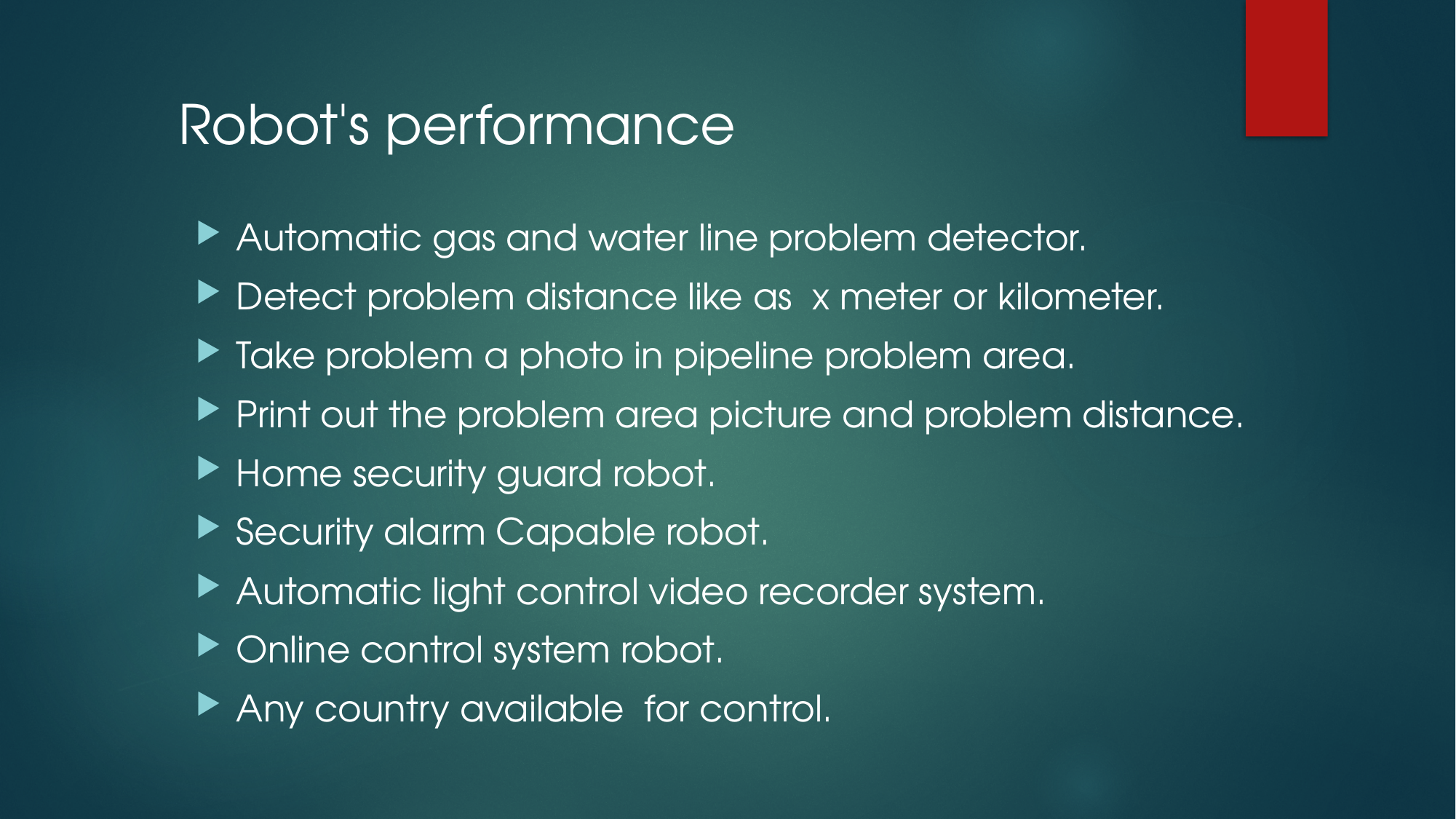

Robot's performance
Automatic gas and water line problem detector.
Detect problem distance like as  x meter or kilometer.
Take problem a photo in pipeline problem area.
Print out the problem area picture and problem distance.
Home security guard robot.
Security alarm Capable robot.
Automatic light control video recorder system.
Online control system robot.
Any country available  for control.